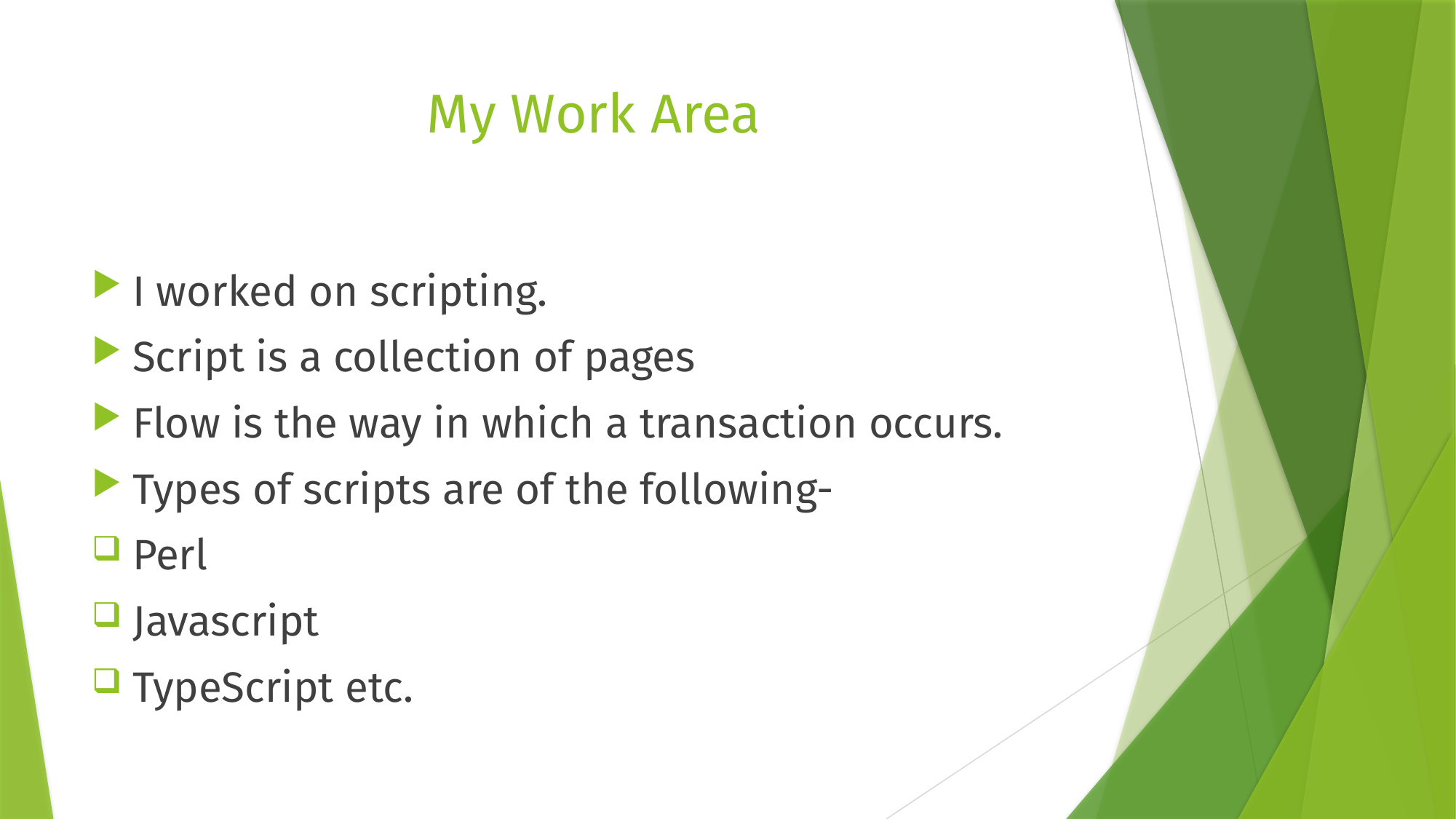

# My Work Area
I worked on scripting.
Script is a collection of pages
Flow is the way in which a transaction occurs.
Types of scripts are of the following-
Perl
Javascript
TypeScript etc.